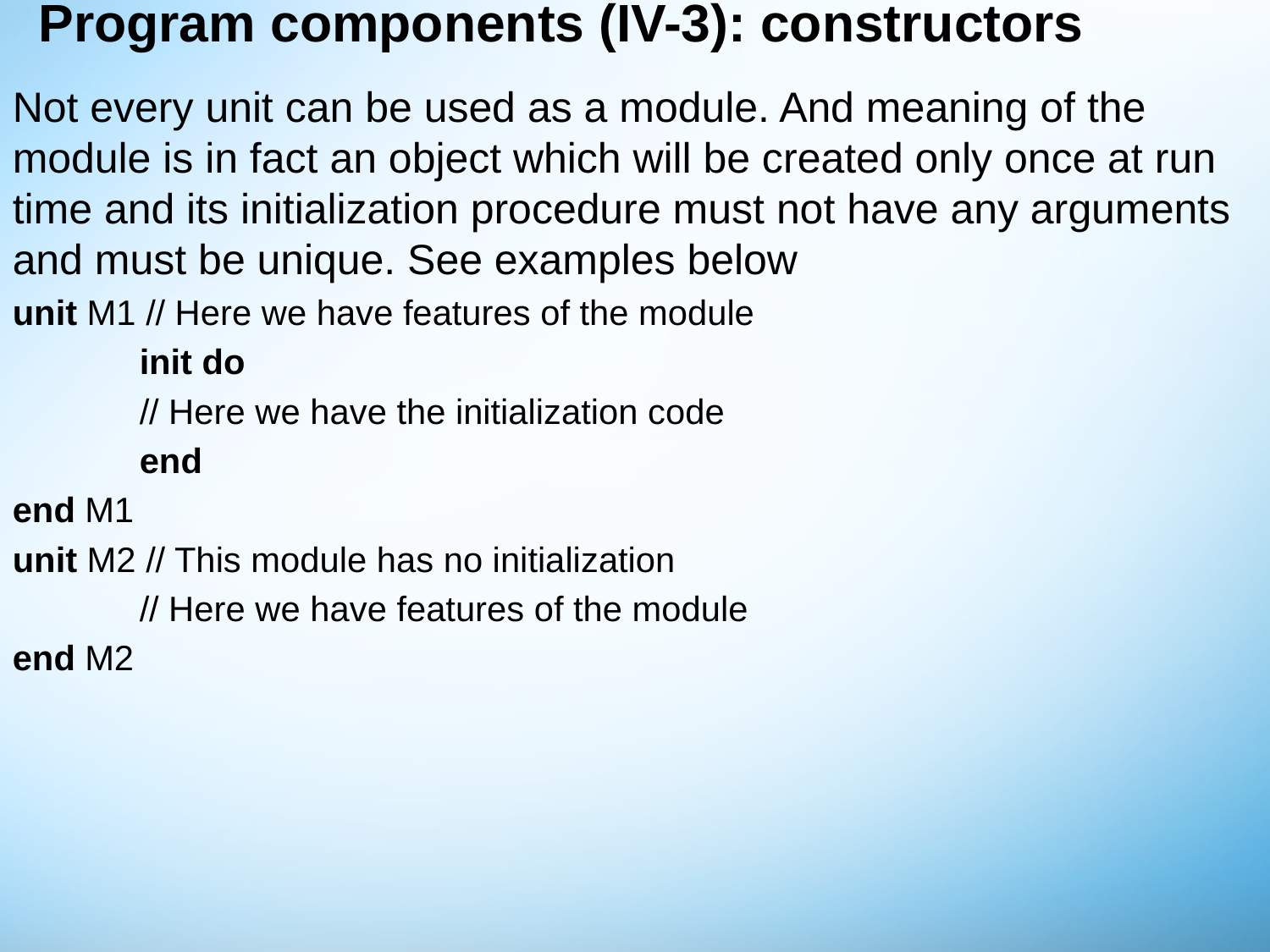

# Program components (IV-3): constructors
Not every unit can be used as a module. And meaning of the module is in fact an object which will be created only once at run time and its initialization procedure must not have any arguments and must be unique. See examples below
unit M1 // Here we have features of the module
	init do
	// Here we have the initialization code
	end
end M1
unit M2 // This module has no initialization
	// Here we have features of the module
end M2